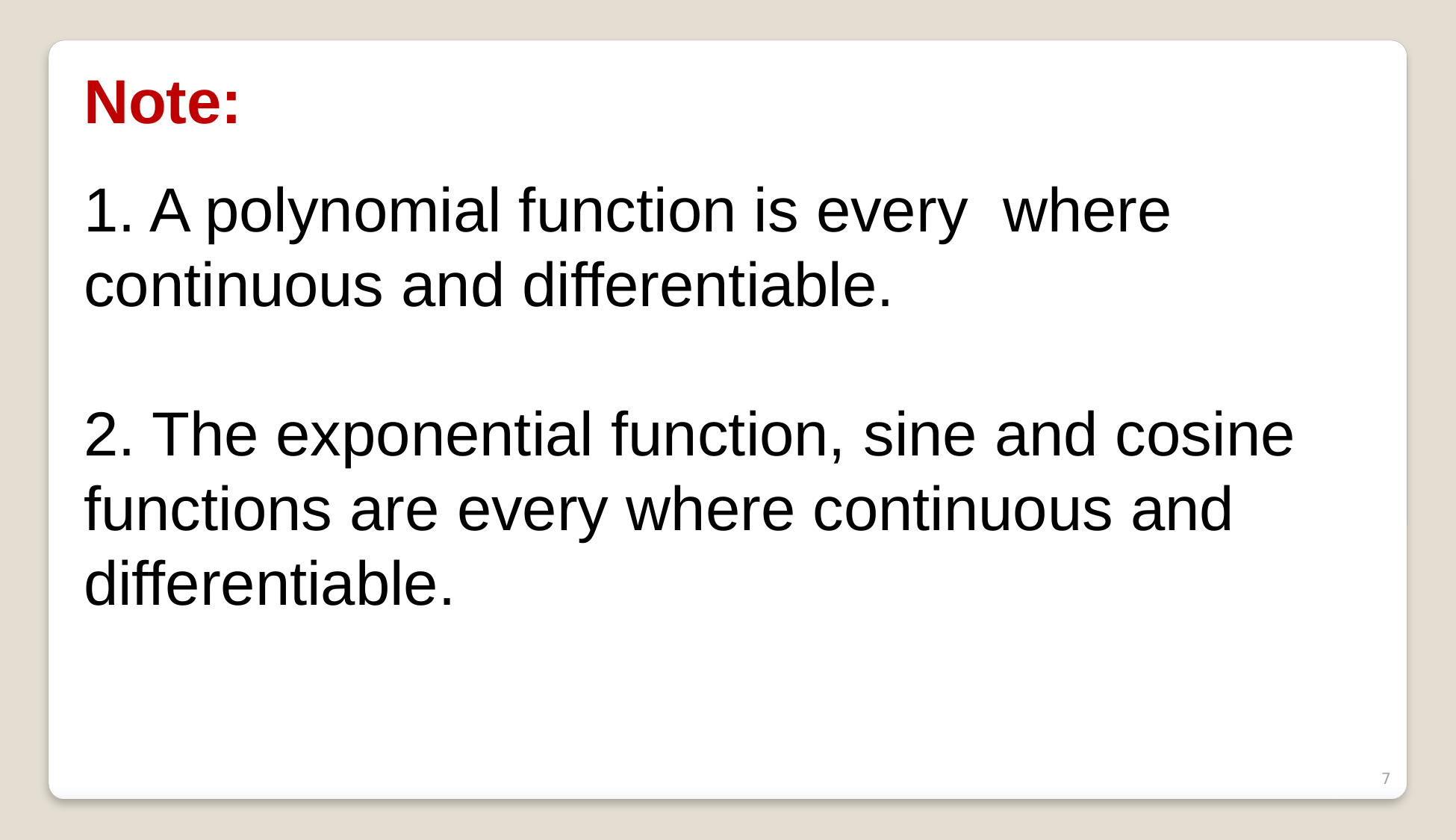

Note:

1. A polynomial function is every  where continuous and differentiable.

2. The exponential function, sine and cosine functions are every where continuous and differentiable.
7